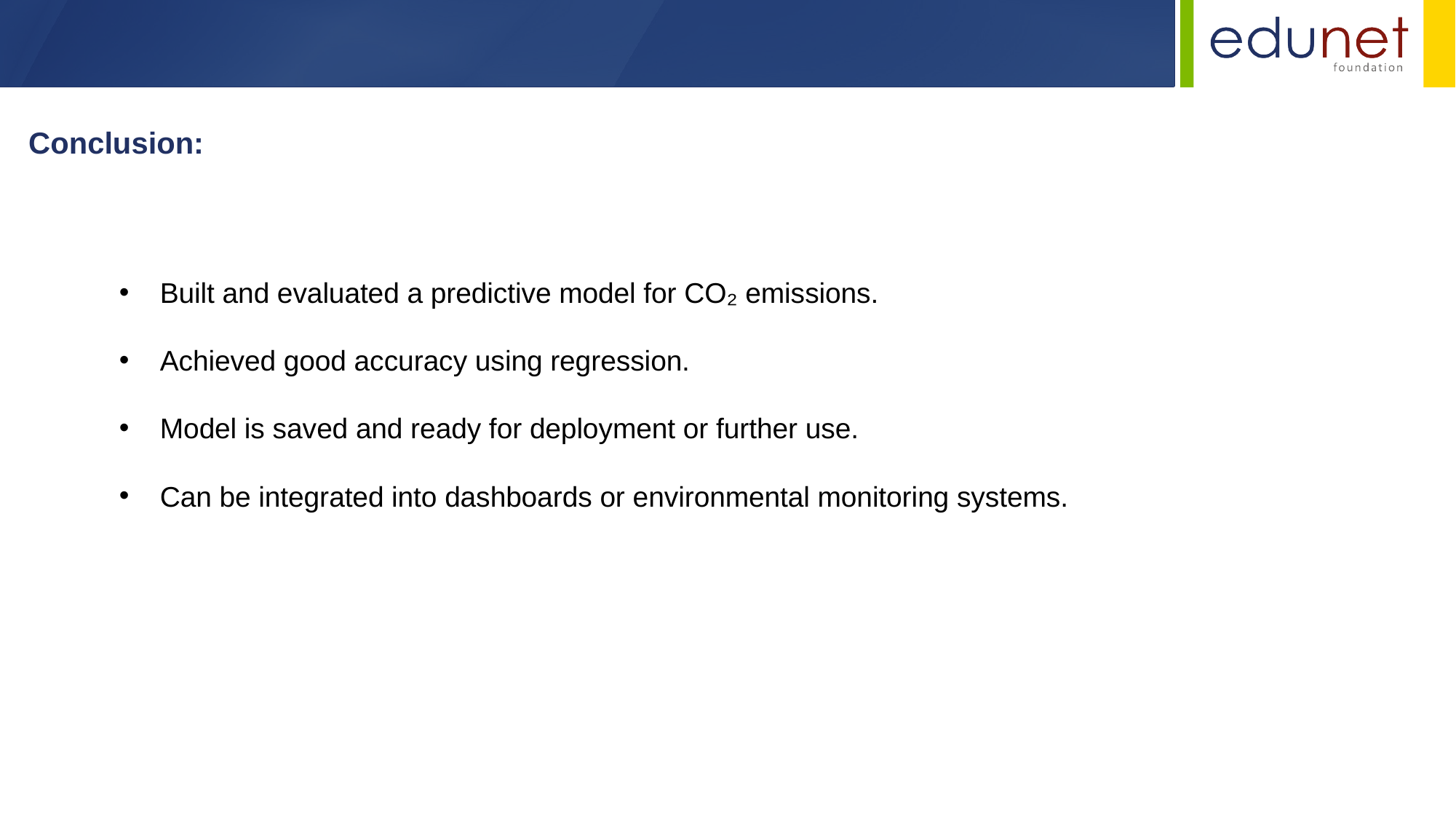

Conclusion:
Built and evaluated a predictive model for CO₂ emissions.

Achieved good accuracy using regression.

Model is saved and ready for deployment or further use.

Can be integrated into dashboards or environmental monitoring systems.